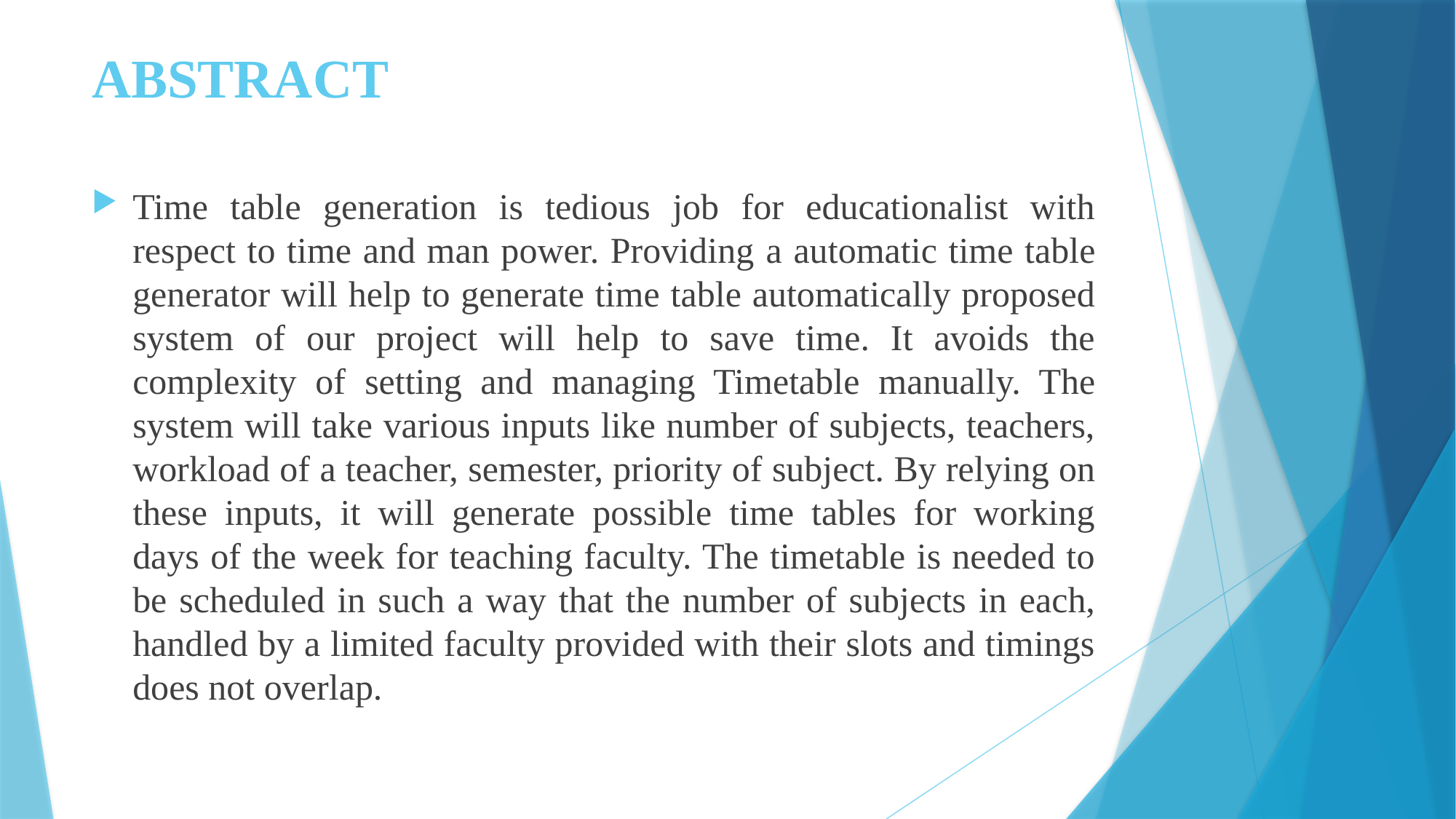

# ABSTRACT
Time table generation is tedious job for educationalist with respect to time and man power. Providing a automatic time table generator will help to generate time table automatically proposed system of our project will help to save time. It avoids the complexity of setting and managing Timetable manually. The system will take various inputs like number of subjects, teachers, workload of a teacher, semester, priority of subject. By relying on these inputs, it will generate possible time tables for working days of the week for teaching faculty. The timetable is needed to be scheduled in such a way that the number of subjects in each, handled by a limited faculty provided with their slots and timings does not overlap.